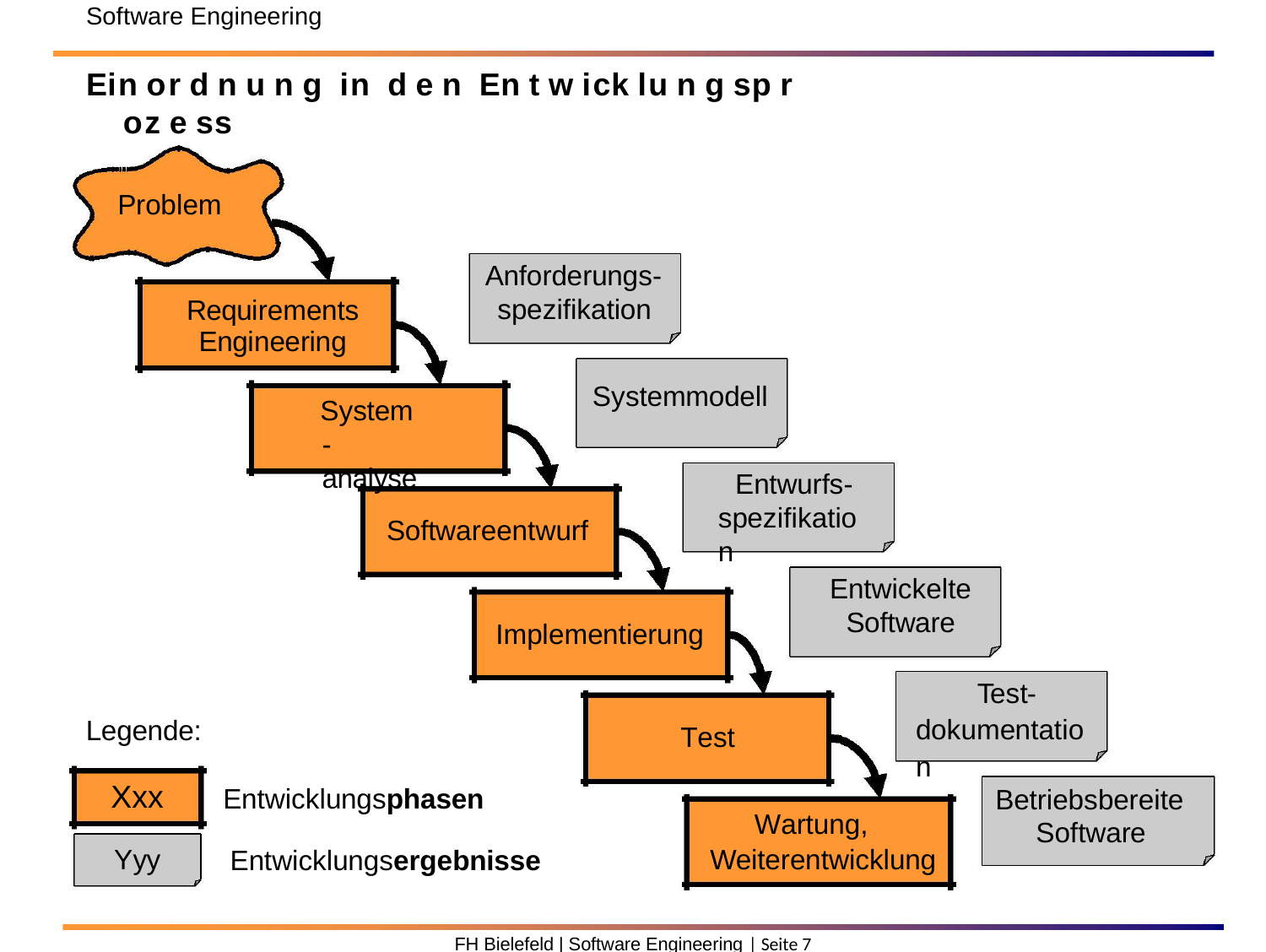

Software Engineering

Ein or d n u n g  in  d e n  En t w ick lu n g sp r oz e ss

Problem
Anforderungs- spezifikation
Requirements Engineering
Systemmodell
System- analyse
Entwurfs- spezifikation
Softwareentwurf
Entwickelte Software
Implementierung
Test- dokumentation
Legende:
Test
Xxx
Entwicklungsphasen
Betriebsbereite Software
Wartung, Weiterentwicklung
Yyy
Entwicklungsergebnisse